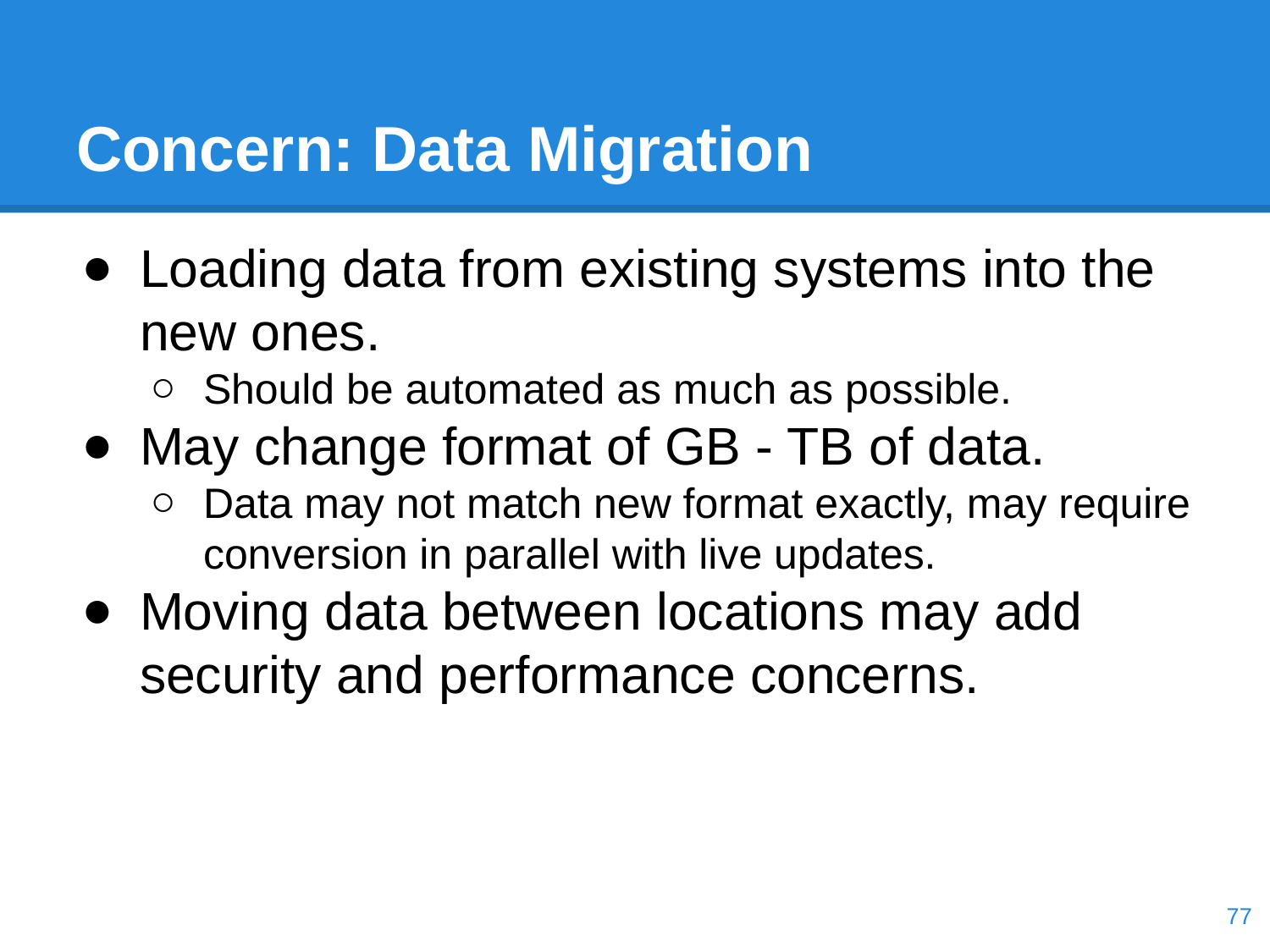

# Concern: Data Migration
Loading data from existing systems into the new ones.
Should be automated as much as possible.
May change format of GB - TB of data.
Data may not match new format exactly, may require conversion in parallel with live updates.
Moving data between locations may add security and performance concerns.
77